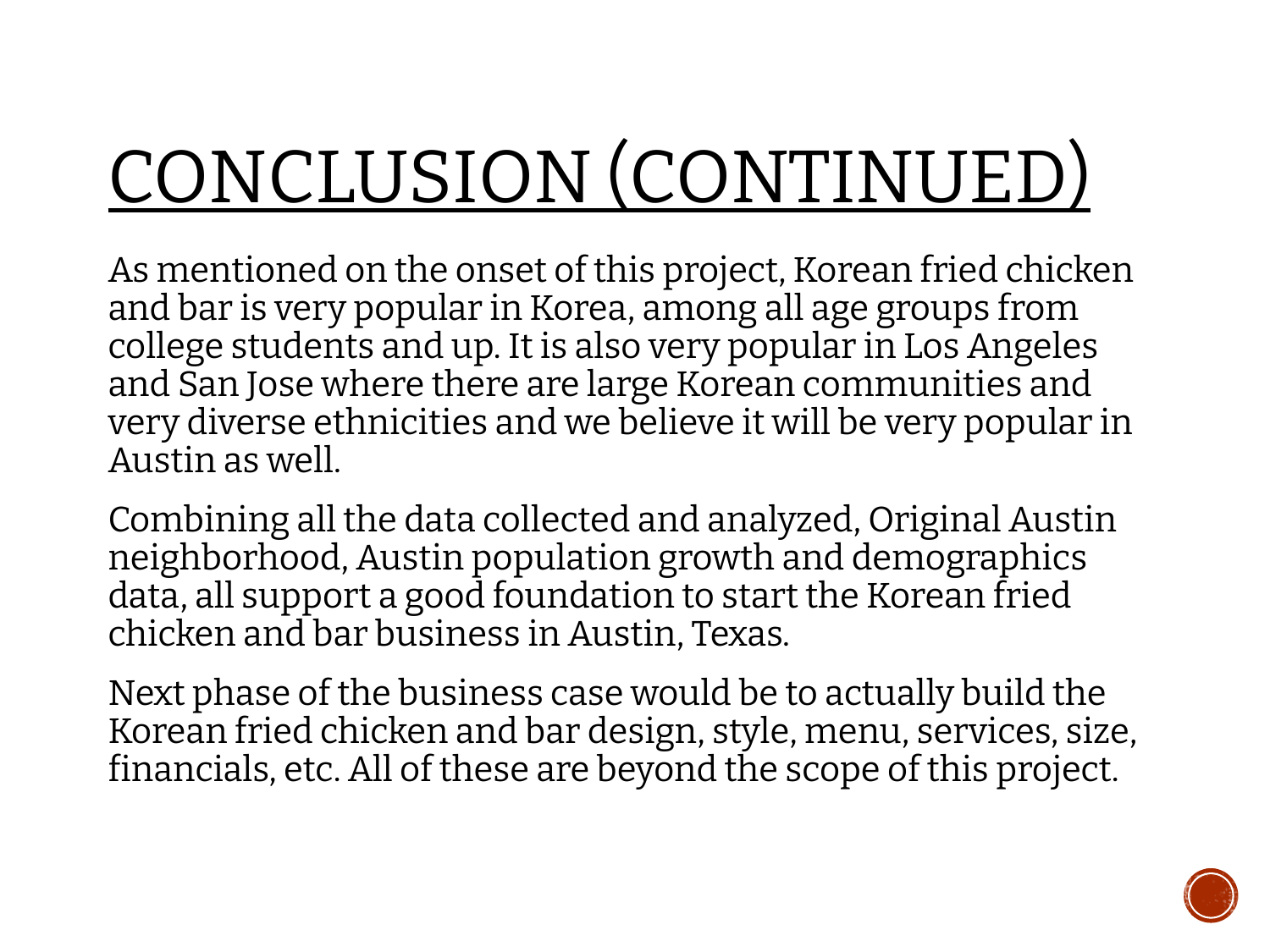

# Conclusion (CONTINUED)
As mentioned on the onset of this project, Korean fried chicken and bar is very popular in Korea, among all age groups from college students and up. It is also very popular in Los Angeles and San Jose where there are large Korean communities and very diverse ethnicities and we believe it will be very popular in Austin as well.
Combining all the data collected and analyzed, Original Austin neighborhood, Austin population growth and demographics data, all support a good foundation to start the Korean fried chicken and bar business in Austin, Texas.
Next phase of the business case would be to actually build the Korean fried chicken and bar design, style, menu, services, size, financials, etc. All of these are beyond the scope of this project.